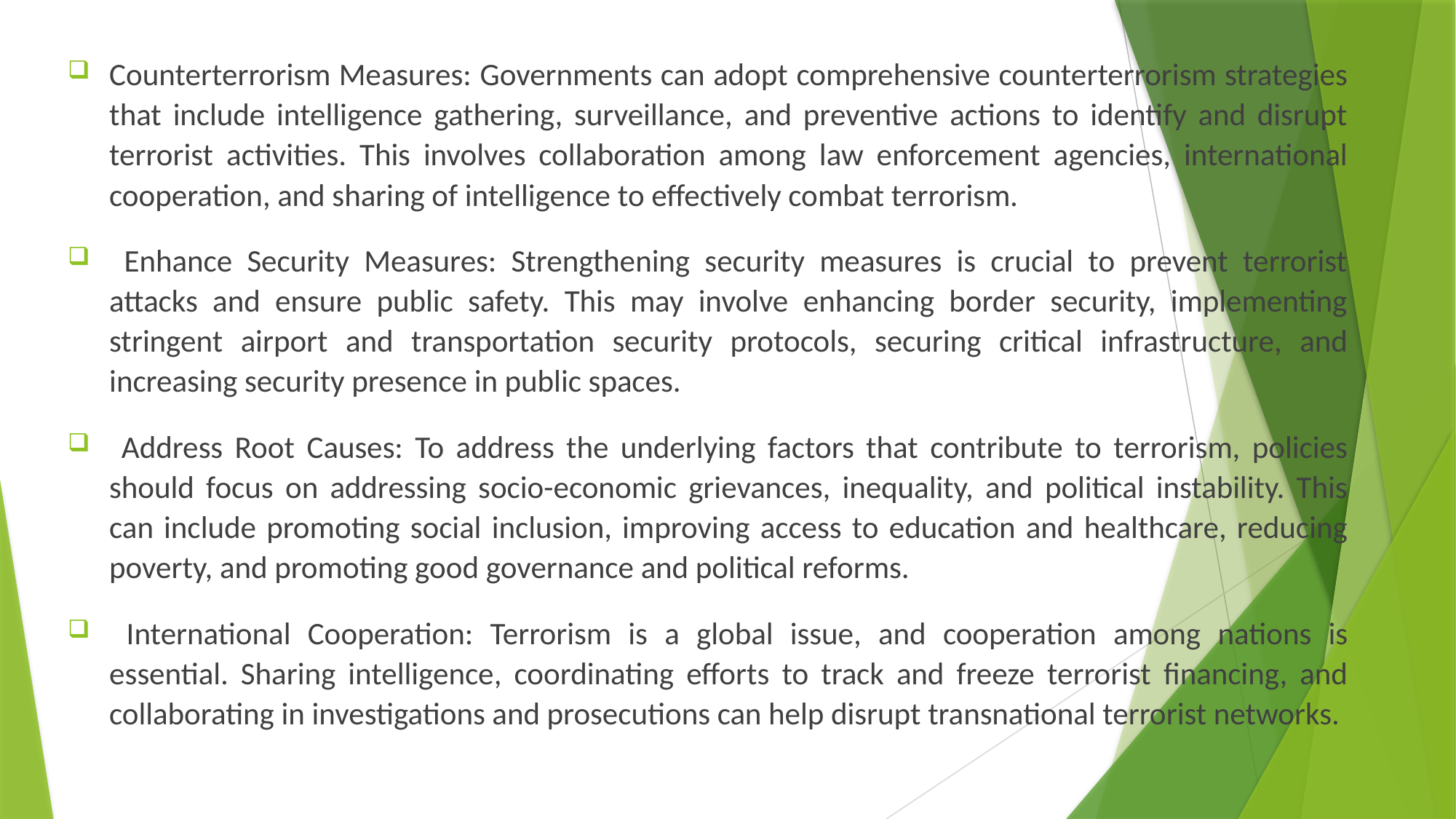

Counterterrorism Measures: Governments can adopt comprehensive counterterrorism strategies that include intelligence gathering, surveillance, and preventive actions to identify and disrupt terrorist activities. This involves collaboration among law enforcement agencies, international cooperation, and sharing of intelligence to effectively combat terrorism.
 Enhance Security Measures: Strengthening security measures is crucial to prevent terrorist attacks and ensure public safety. This may involve enhancing border security, implementing stringent airport and transportation security protocols, securing critical infrastructure, and increasing security presence in public spaces.
 Address Root Causes: To address the underlying factors that contribute to terrorism, policies should focus on addressing socio-economic grievances, inequality, and political instability. This can include promoting social inclusion, improving access to education and healthcare, reducing poverty, and promoting good governance and political reforms.
 International Cooperation: Terrorism is a global issue, and cooperation among nations is essential. Sharing intelligence, coordinating efforts to track and freeze terrorist financing, and collaborating in investigations and prosecutions can help disrupt transnational terrorist networks.